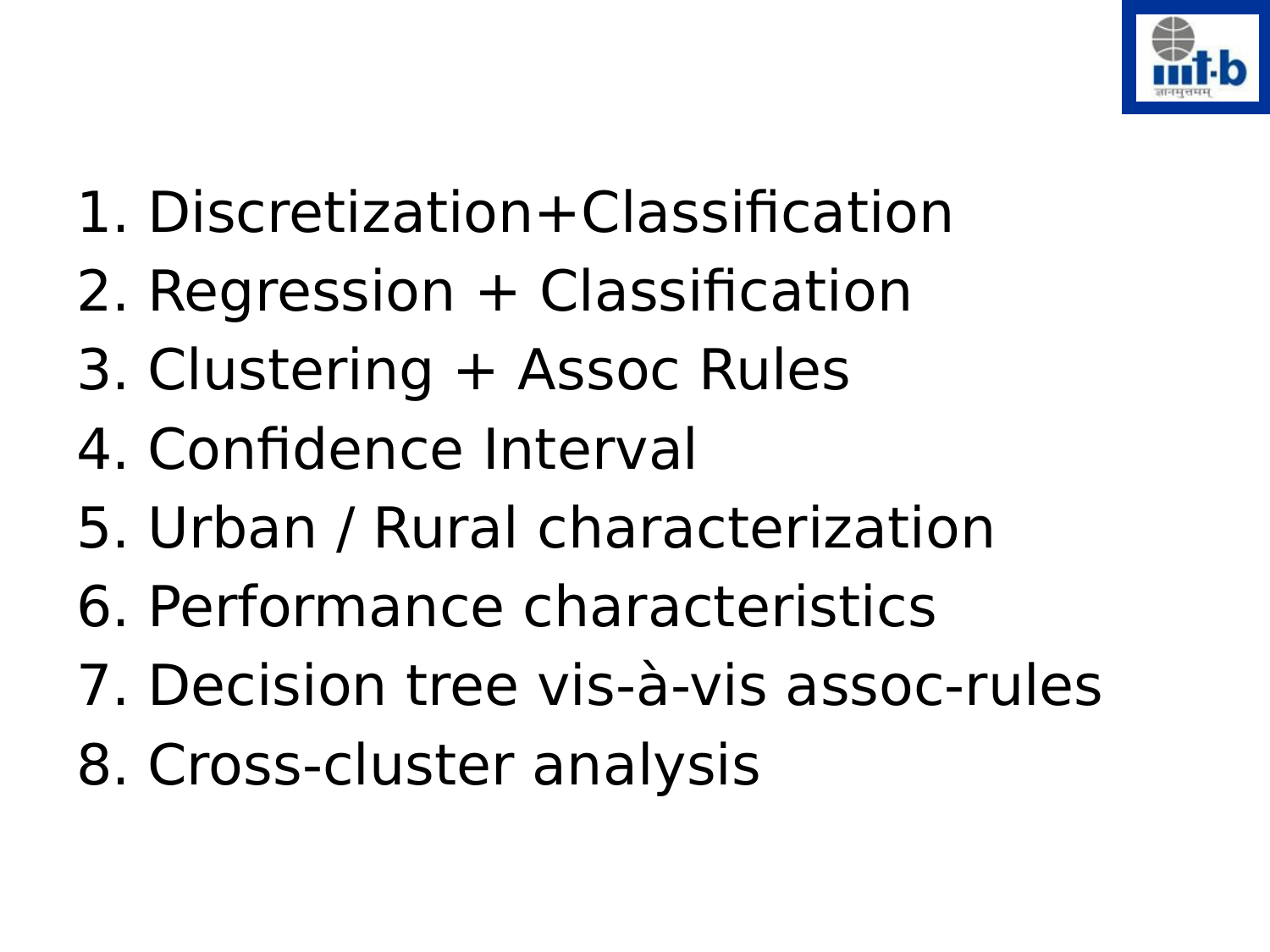

#
Discretization+Classification
Regression + Classification
Clustering + Assoc Rules
Confidence Interval
Urban / Rural characterization
Performance characteristics
Decision tree vis-à-vis assoc-rules
Cross-cluster analysis